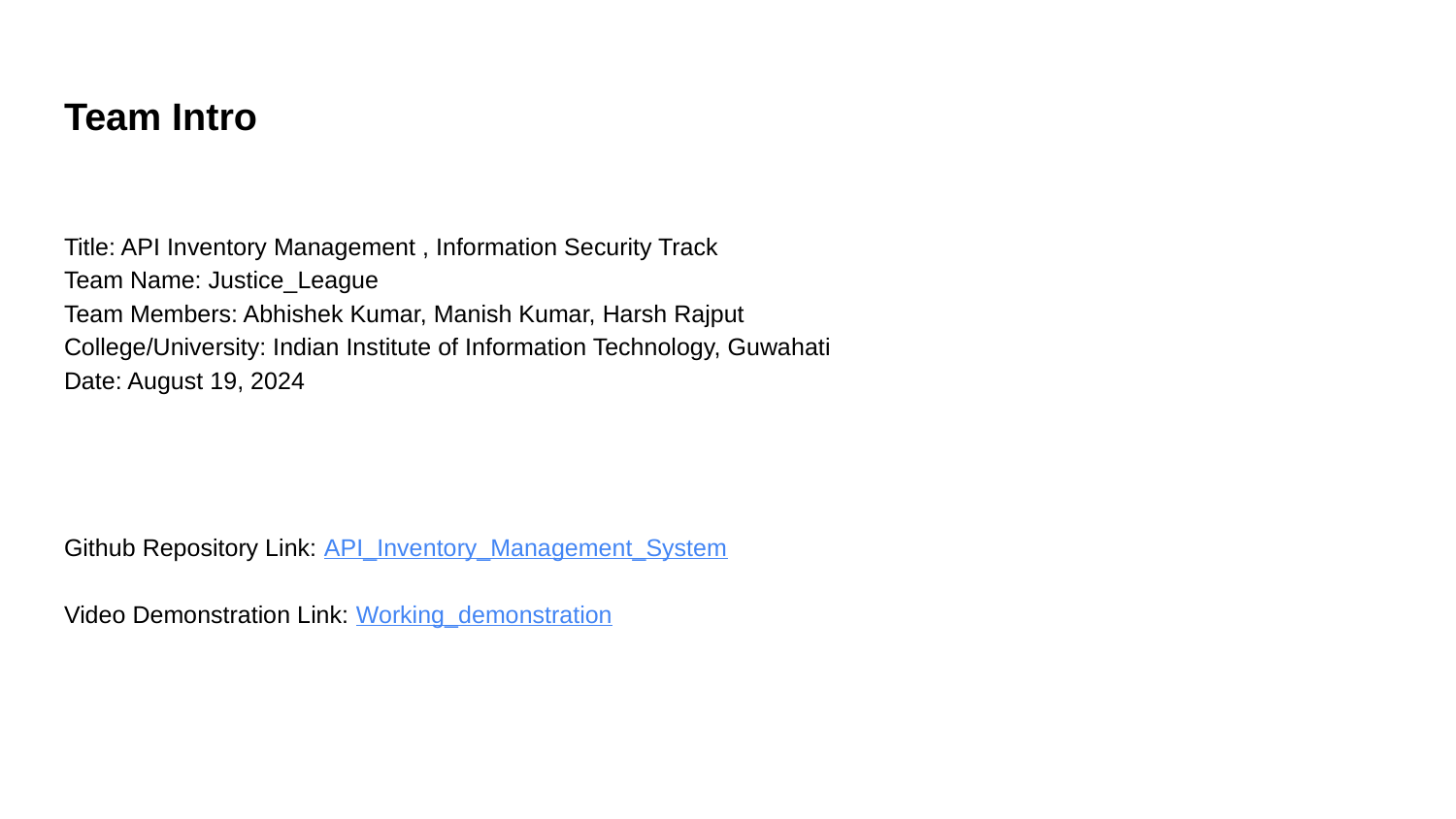

# Team Intro

Title: API Inventory Management , Information Security Track
Team Name: Justice_League
Team Members: Abhishek Kumar, Manish Kumar, Harsh Rajput
College/University: Indian Institute of Information Technology, Guwahati
Date: August 19, 2024

Github Repository Link: API_Inventory_Management_System

Video Demonstration Link: Working_demonstration